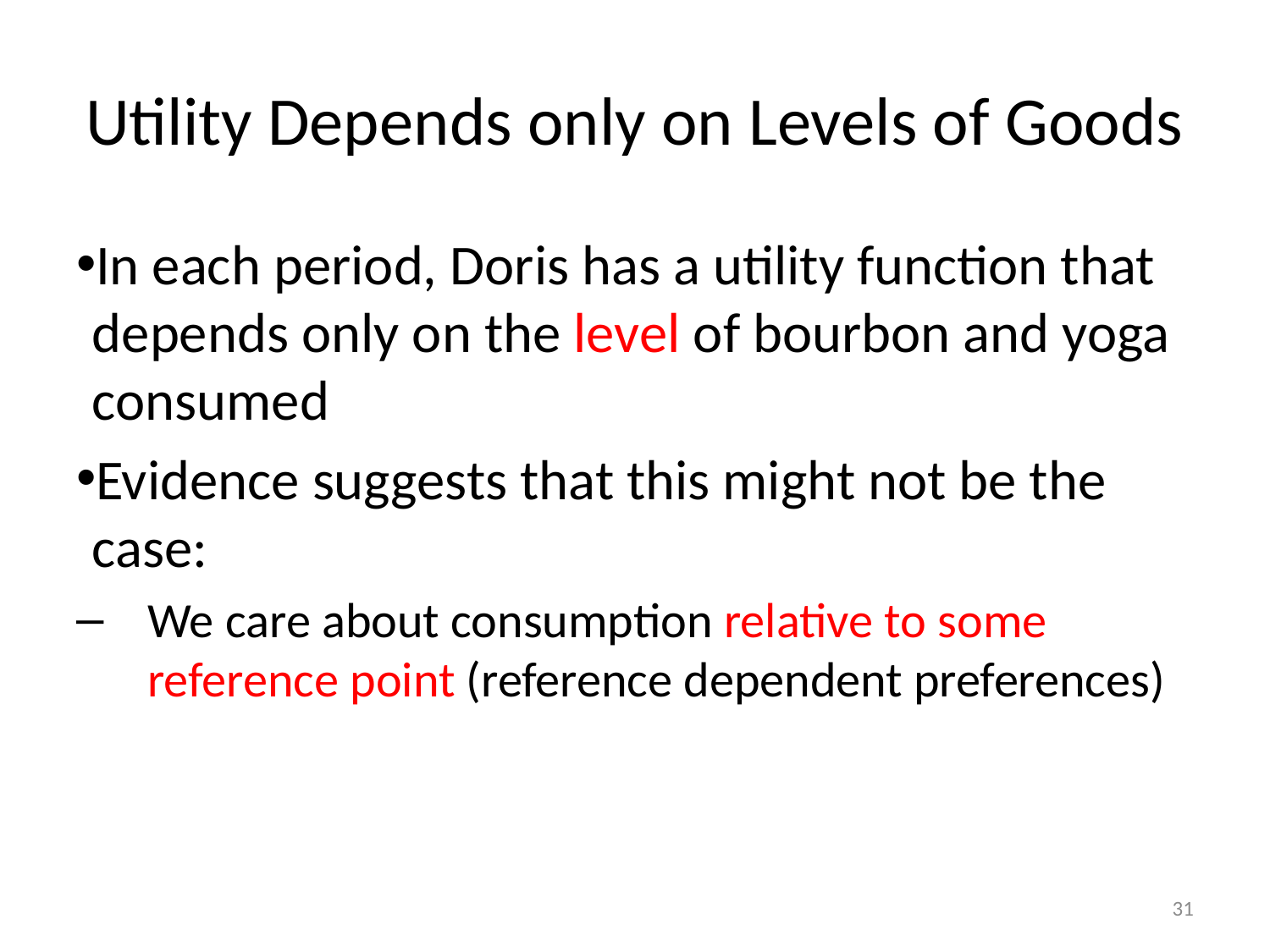

# Utility Depends only on Levels of Goods
In each period, Doris has a utility function that depends only on the level of bourbon and yoga consumed
Evidence suggests that this might not be the case:
We care about consumption relative to some reference point (reference dependent preferences)
31